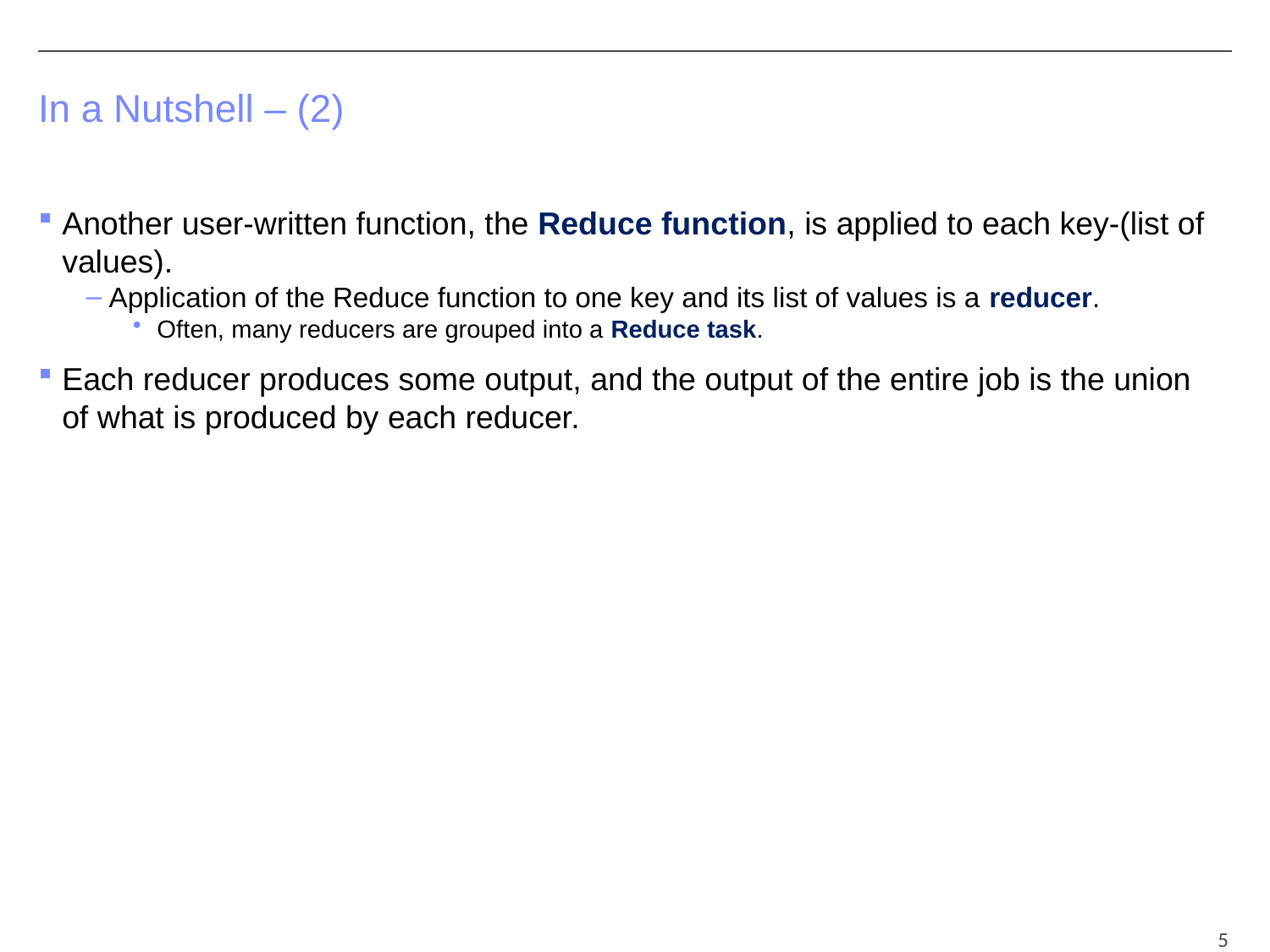

# In a Nutshell – (2)
Another user-written function, the Reduce function, is applied to each key-(list of values).
Application of the Reduce function to one key and its list of values is a reducer.
Often, many reducers are grouped into a Reduce task.
Each reducer produces some output, and the output of the entire job is the union of what is produced by each reducer.
5